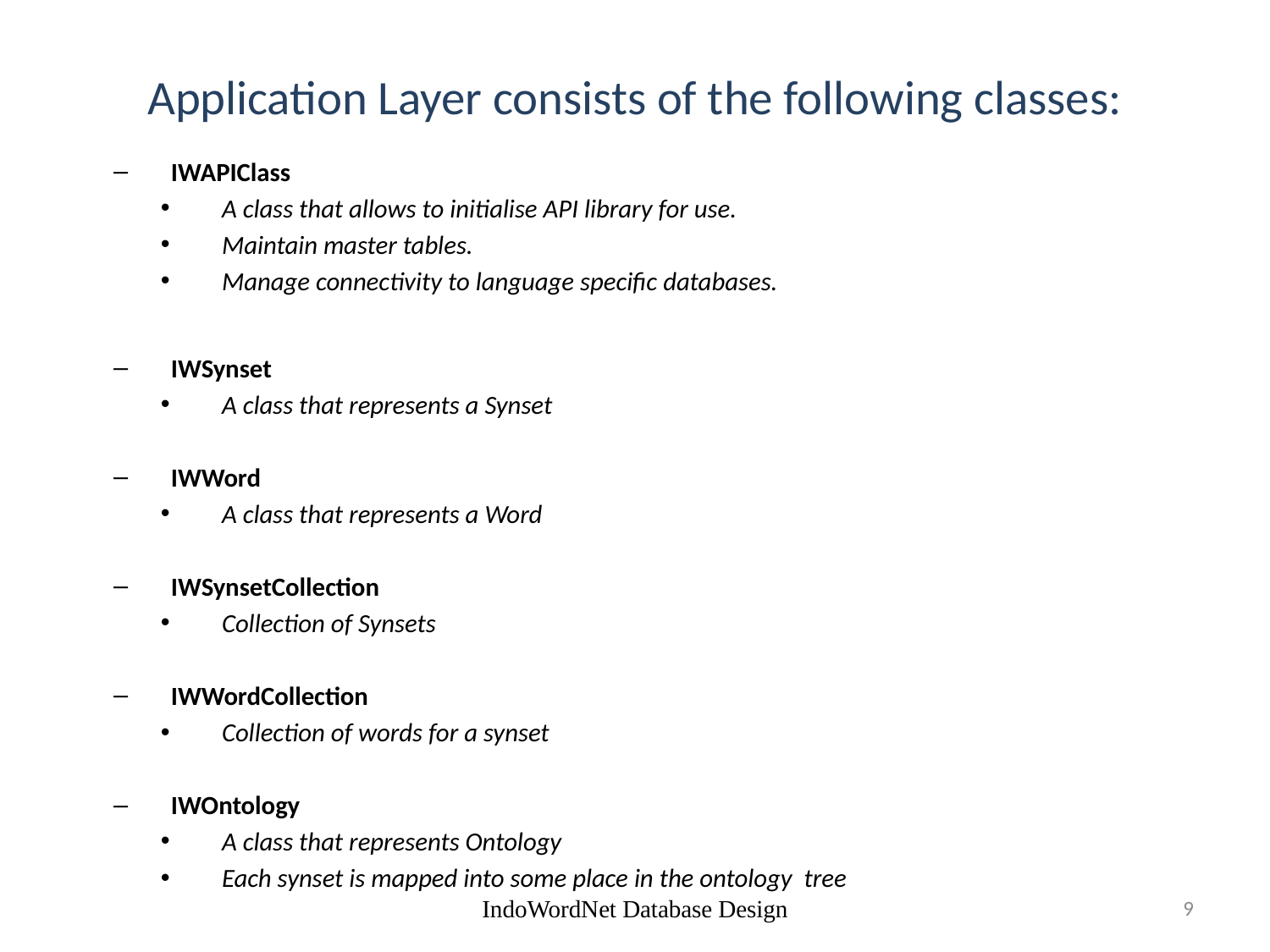

# Application Layer consists of the following classes:
IWAPIClass
A class that allows to initialise API library for use.
Maintain master tables.
Manage connectivity to language specific databases.

IWSynset
A class that represents a Synset

IWWord
A class that represents a Word

IWSynsetCollection
Collection of Synsets

IWWordCollection
Collection of words for a synset

IWOntology
A class that represents Ontology
Each synset is mapped into some place in the ontology  tree

IndoWordNet Database Design
9